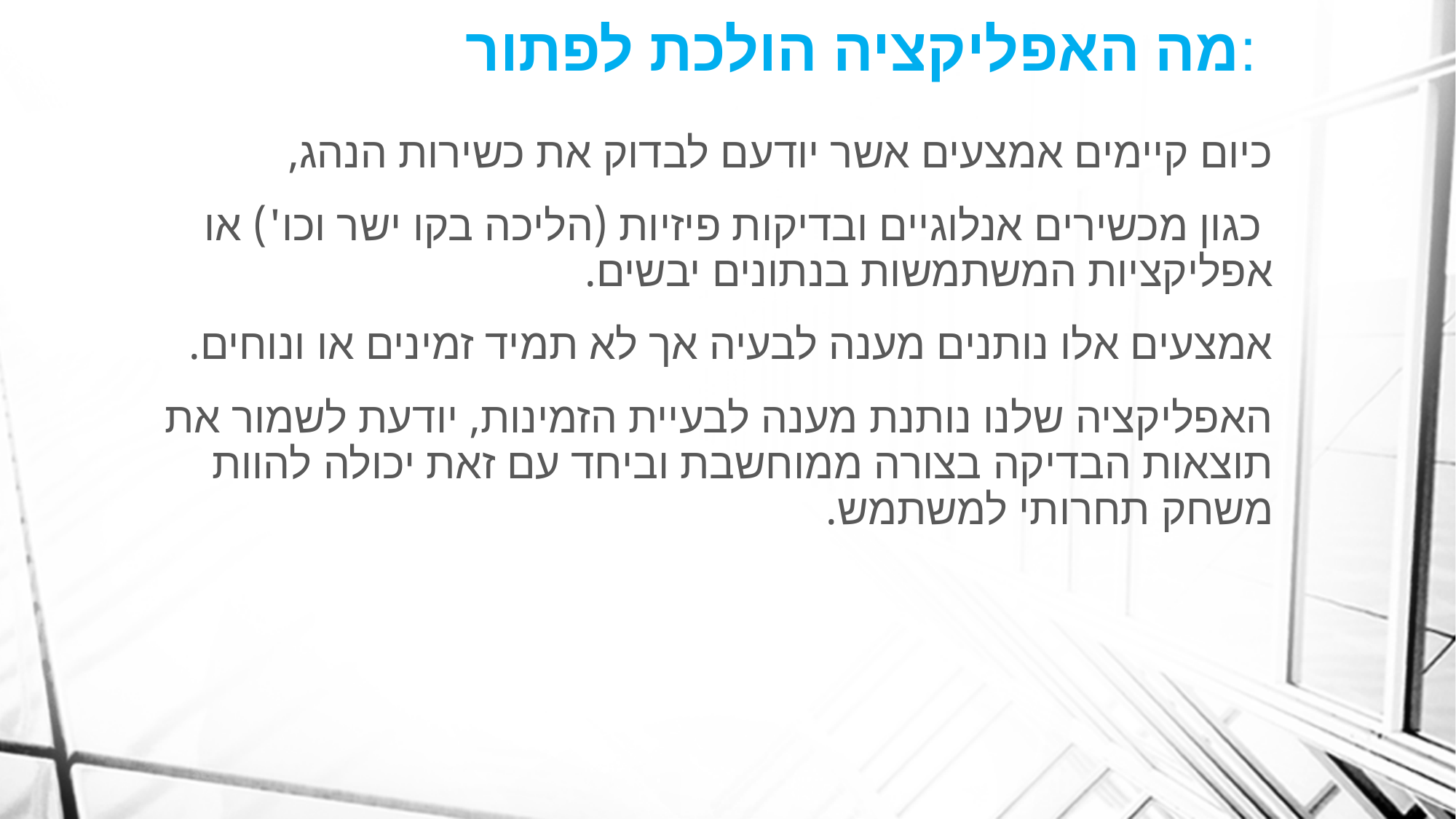

# מה האפליקציה הולכת לפתור:
כיום קיימים אמצעים אשר יודעם לבדוק את כשירות הנהג,
 כגון מכשירים אנלוגיים ובדיקות פיזיות (הליכה בקו ישר וכו') או אפליקציות המשתמשות בנתונים יבשים.
אמצעים אלו נותנים מענה לבעיה אך לא תמיד זמינים או ונוחים.
האפליקציה שלנו נותנת מענה לבעיית הזמינות, יודעת לשמור את תוצאות הבדיקה בצורה ממוחשבת וביחד עם זאת יכולה להוות משחק תחרותי למשתמש.